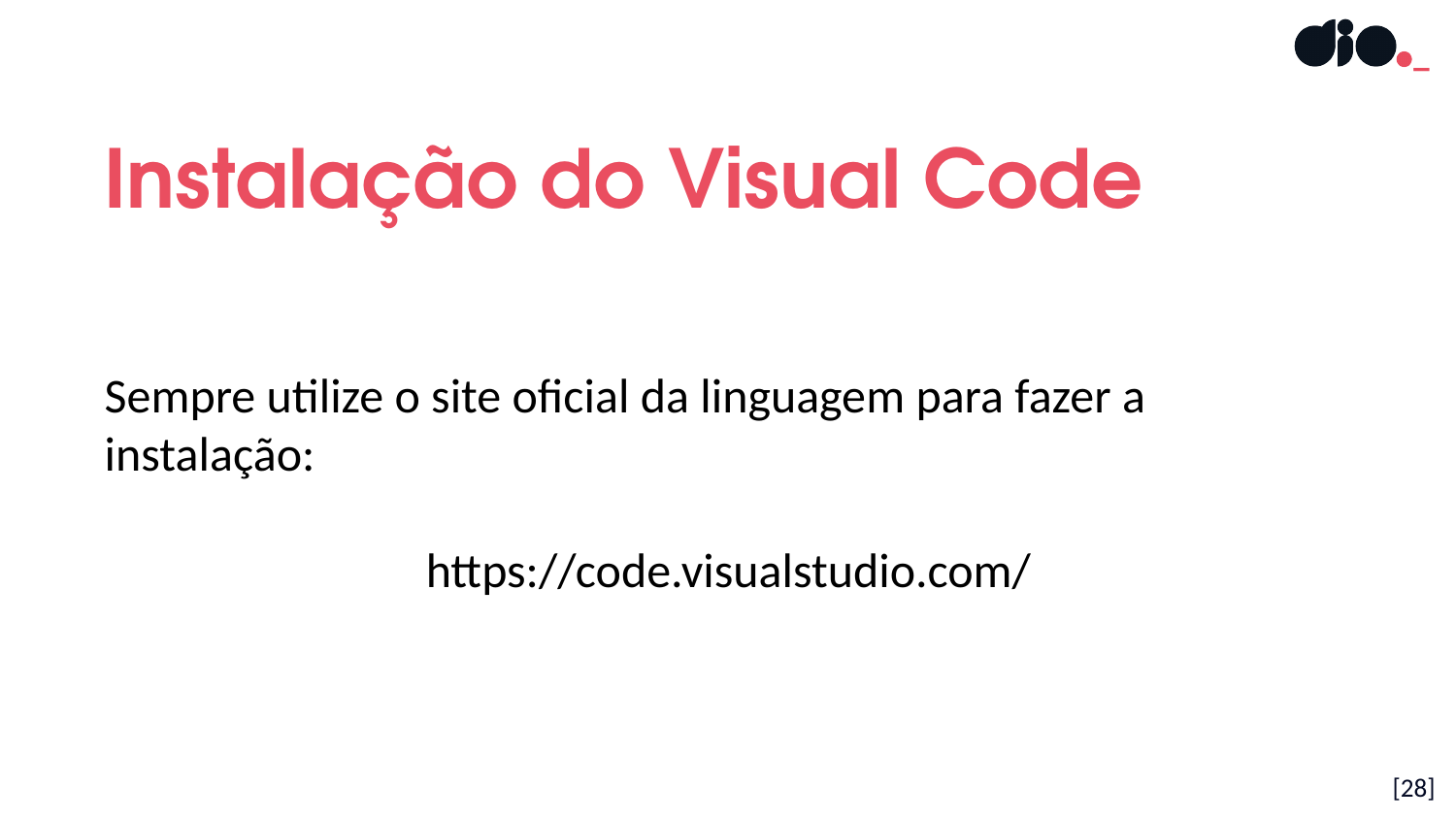

Instalação do Visual Code
Sempre utilize o site oficial da linguagem para fazer a instalação:

https://code.visualstudio.com/
[28]